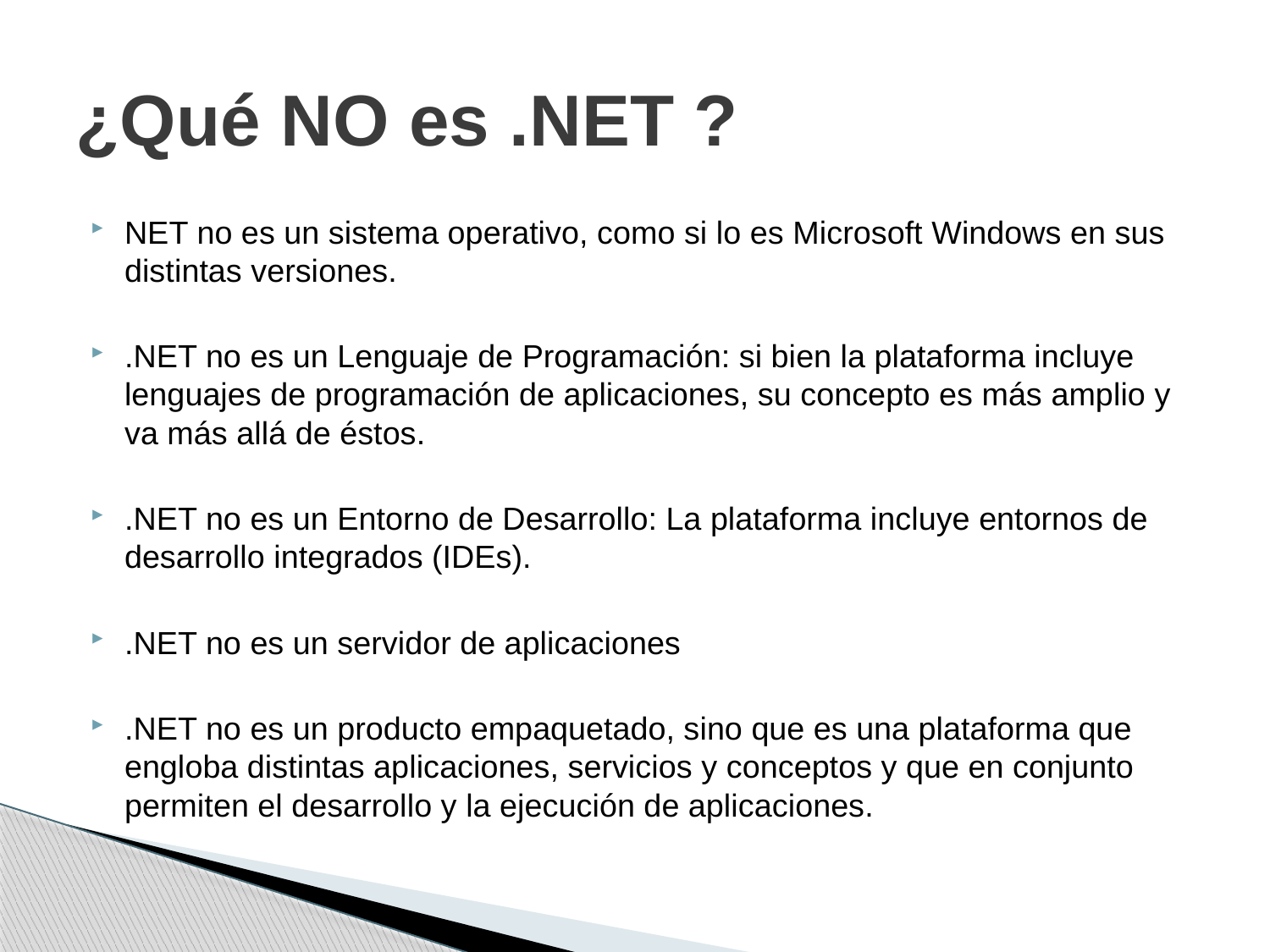

# ¿Qué NO es .NET ?
NET no es un sistema operativo, como si lo es Microsoft Windows en sus distintas versiones.

.NET no es un Lenguaje de Programación: si bien la plataforma incluye lenguajes de programación de aplicaciones, su concepto es más amplio y va más allá de éstos.

.NET no es un Entorno de Desarrollo: La plataforma incluye entornos de desarrollo integrados (IDEs).

.NET no es un servidor de aplicaciones

.NET no es un producto empaquetado, sino que es una plataforma que engloba distintas aplicaciones, servicios y conceptos y que en conjunto permiten el desarrollo y la ejecución de aplicaciones.